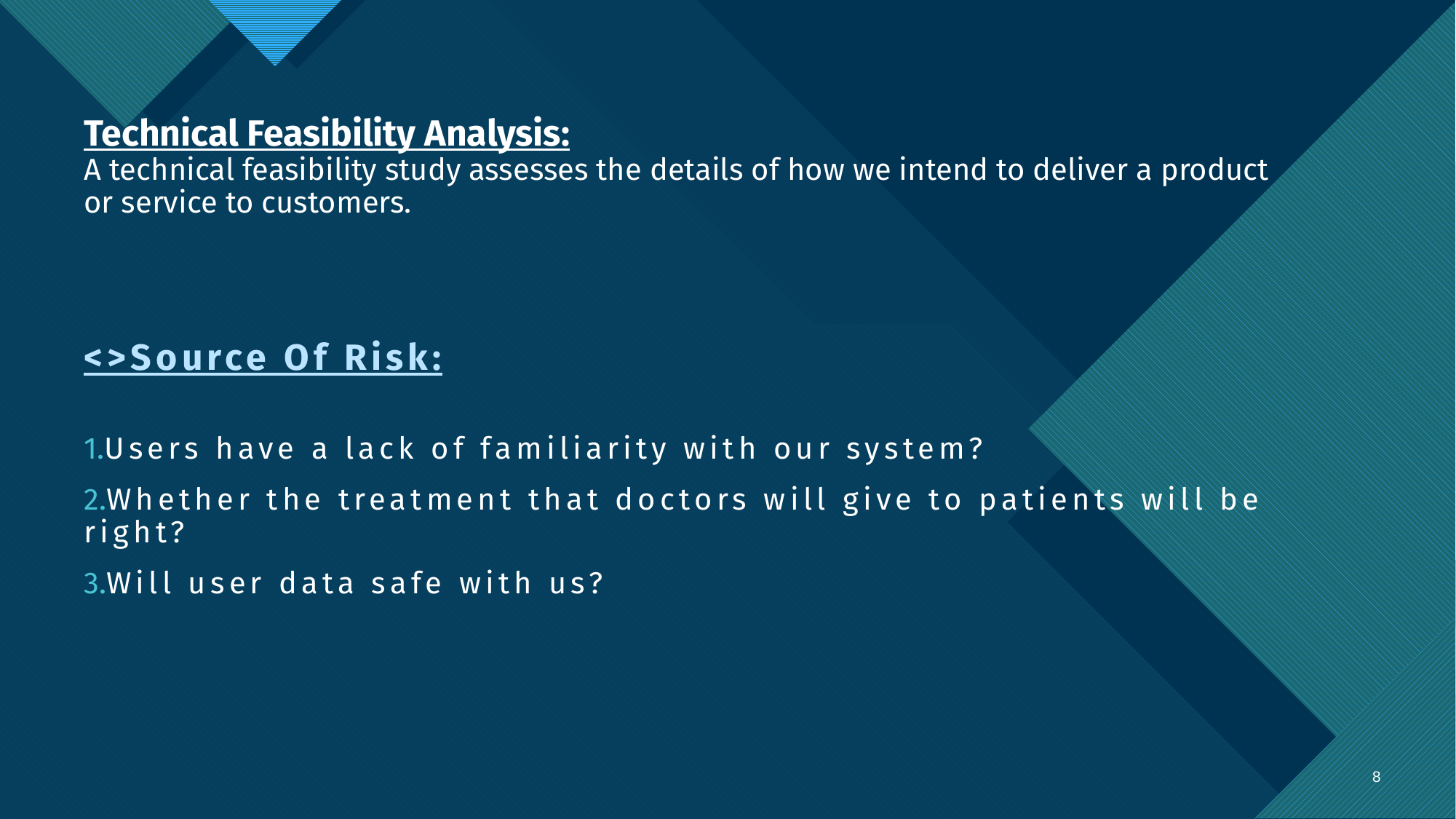

# Technical Feasibility Analysis: A technical feasibility study assesses the details of how we intend to deliver a product or service to customers.
<>Source Of Risk:

Users have a lack of familiarity with our system?
Whether the treatment that doctors will give to patients will be right?
Will user data safe with us?
8